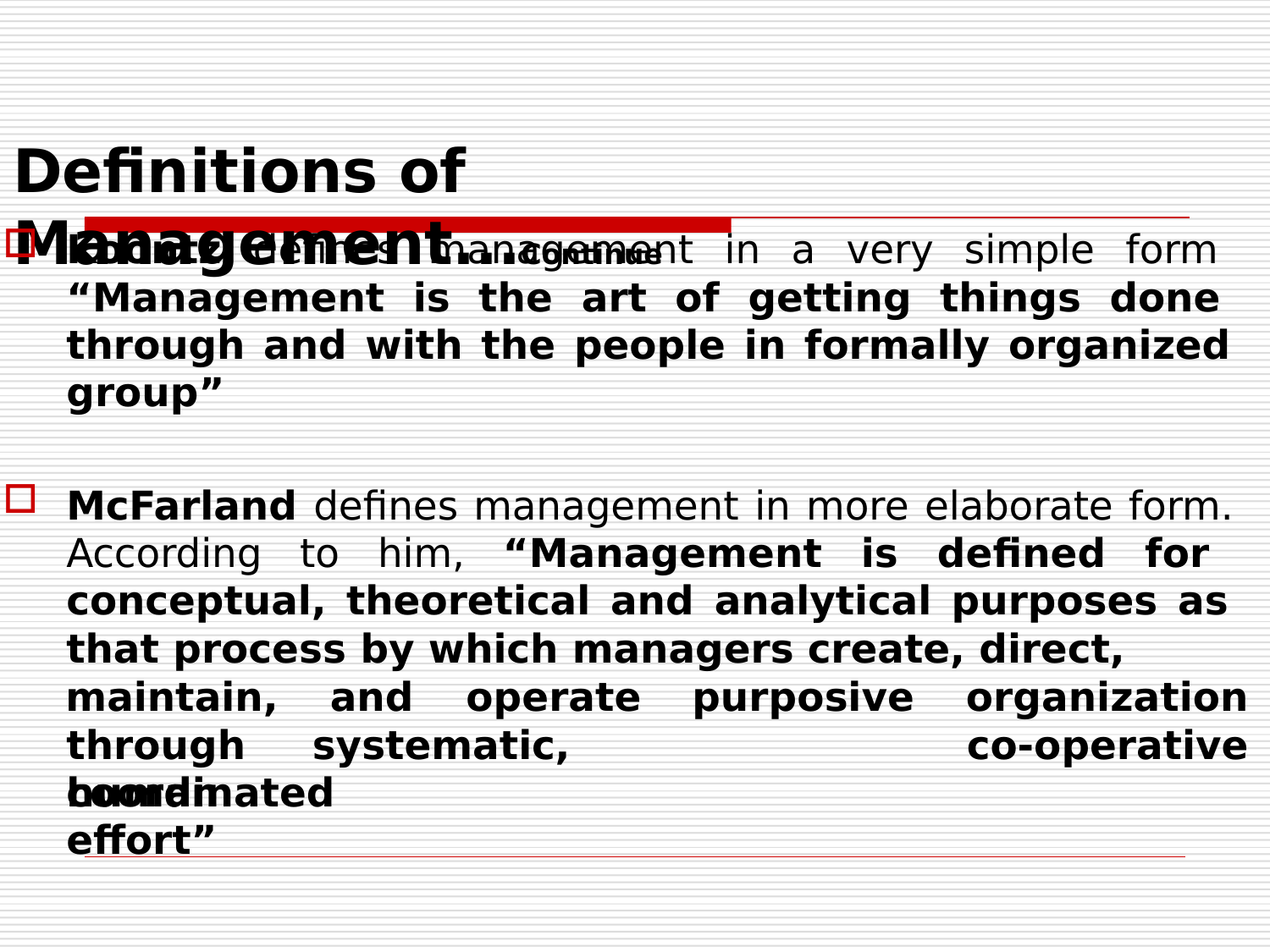

# Definitions of Management...Continue
Koontz defines management in a very simple form  “Management is the art of getting things done  through and with the people in formally organized  group”

McFarland defines management in more elaborate form.  According to him, “Management is defined for  conceptual, theoretical and analytical purposes as  that process by which managers create, direct,
maintain,	and	operate	purposive	organization
co-operative
through	systematic,	coordinated
human effort”